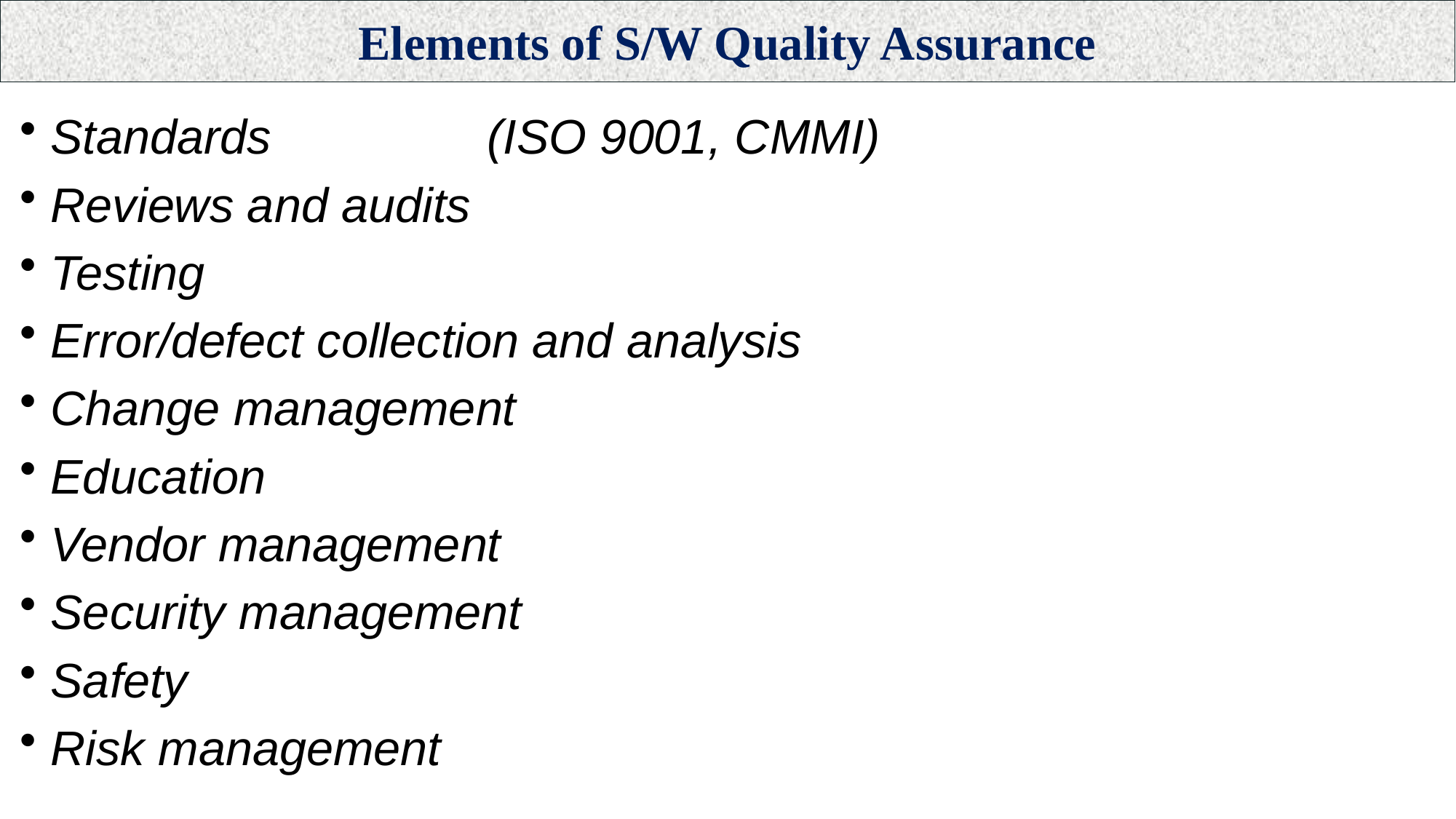

# Elements of S/W Quality Assurance
Standards		(ISO 9001, CMMI)
Reviews and audits
Testing
Error/defect collection and analysis
Change management
Education
Vendor management
Security management
Safety
Risk management